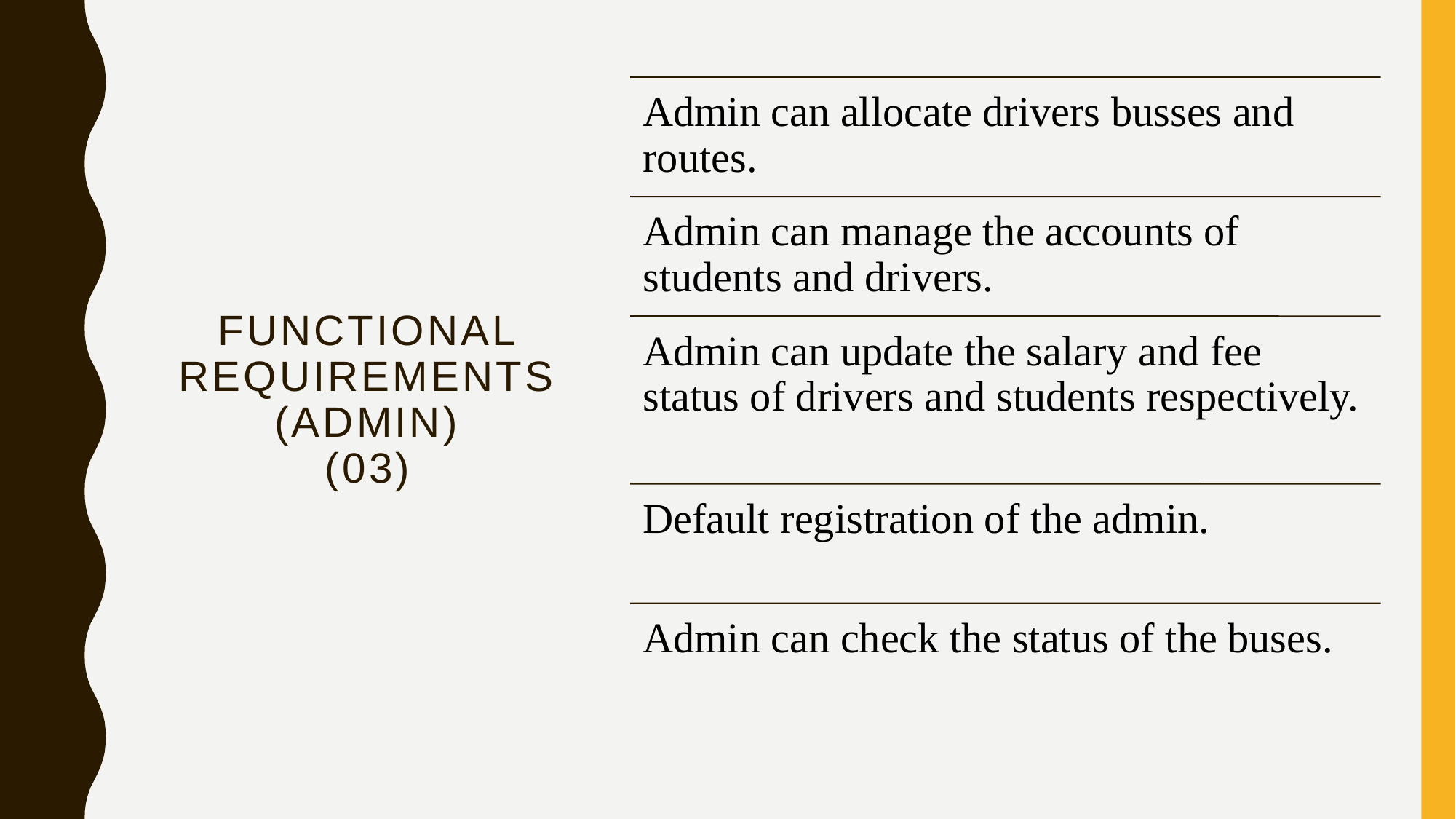

Admin can allocate drivers busses and routes.
Admin can manage the accounts of students and drivers.
Admin can update the salary and fee status of drivers and students respectively.
Default registration of the admin.
Admin can check the status of the buses.
# Functional requirements (ADMIN) (03)